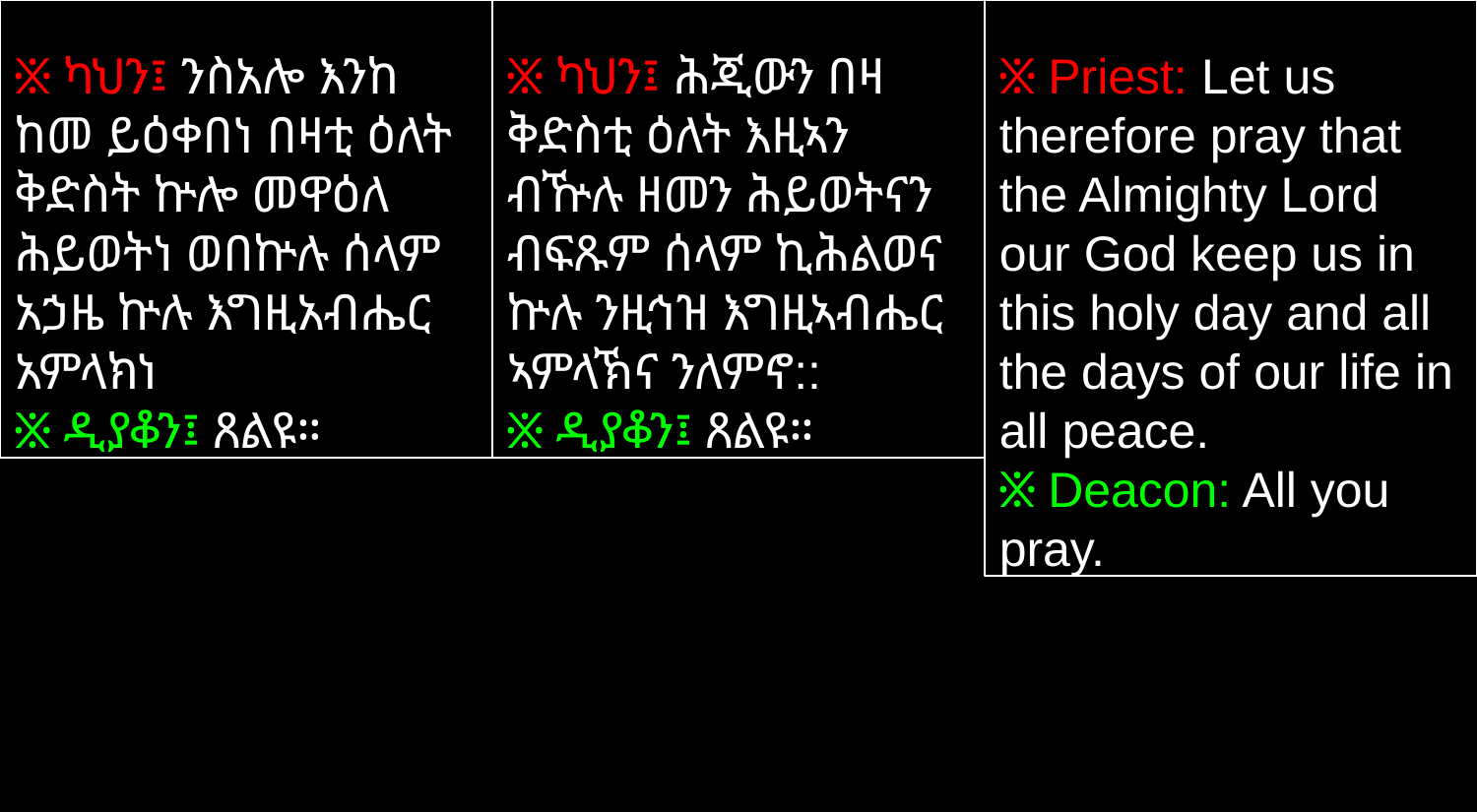

፠ ካህን፤ ንስአሎ እንከ ከመ ይዕቀበነ በዛቲ ዕለት ቅድስት ኵሎ መዋዕለ ሕይወትነ ወበኵሉ ሰላም አኃዜ ኵሉ እግዚአብሔር አምላክነ
፠ ዲያቆን፤ ጸልዩ።

፠ ካህን፤ ሕጂውን በዛ ቅድስቲ ዕለት እዚኣን ብዅሉ ዘመን ሕይወትናን ብፍጹም ሰላም ኪሕልወና ኵሉ ንዚኅዝ እግዚኣብሔር  ኣምላኽና ንለምኖ::
፠ ዲያቆን፤ ጸልዩ።

፠ Priest: Let us therefore pray that the Almighty Lord our God keep us in this holy day and all the days of our life in all peace.
፠ Deacon: All you pray.